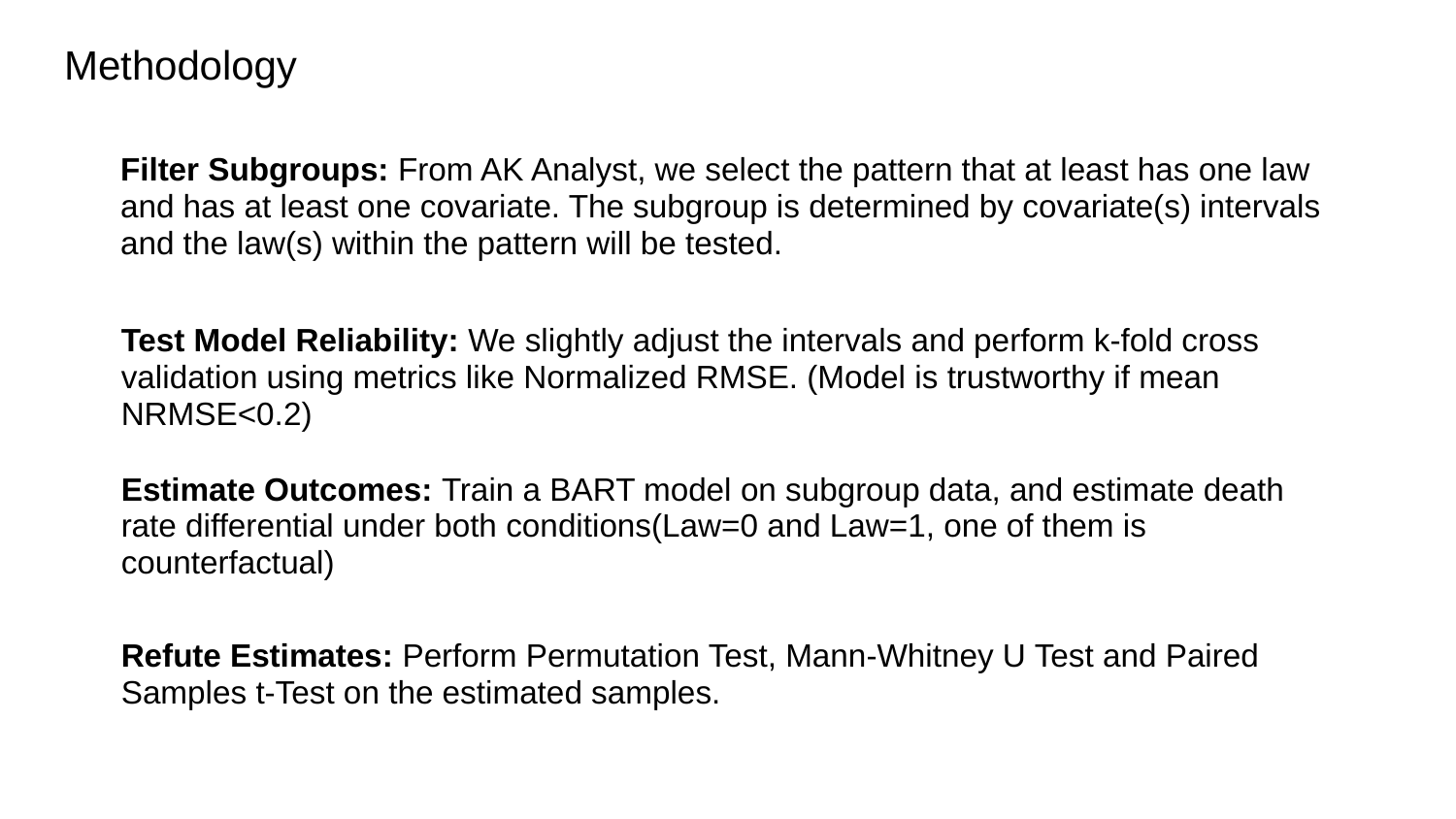

# Methodology
Filter Subgroups: From AK Analyst, we select the pattern that at least has one law and has at least one covariate. The subgroup is determined by covariate(s) intervals and the law(s) within the pattern will be tested.
Test Model Reliability: We slightly adjust the intervals and perform k-fold cross validation using metrics like Normalized RMSE. (Model is trustworthy if mean NRMSE<0.2)
Estimate Outcomes: Train a BART model on subgroup data, and estimate death rate differential under both conditions(Law=0 and Law=1, one of them is counterfactual)
Refute Estimates: Perform Permutation Test, Mann-Whitney U Test and Paired Samples t-Test on the estimated samples.